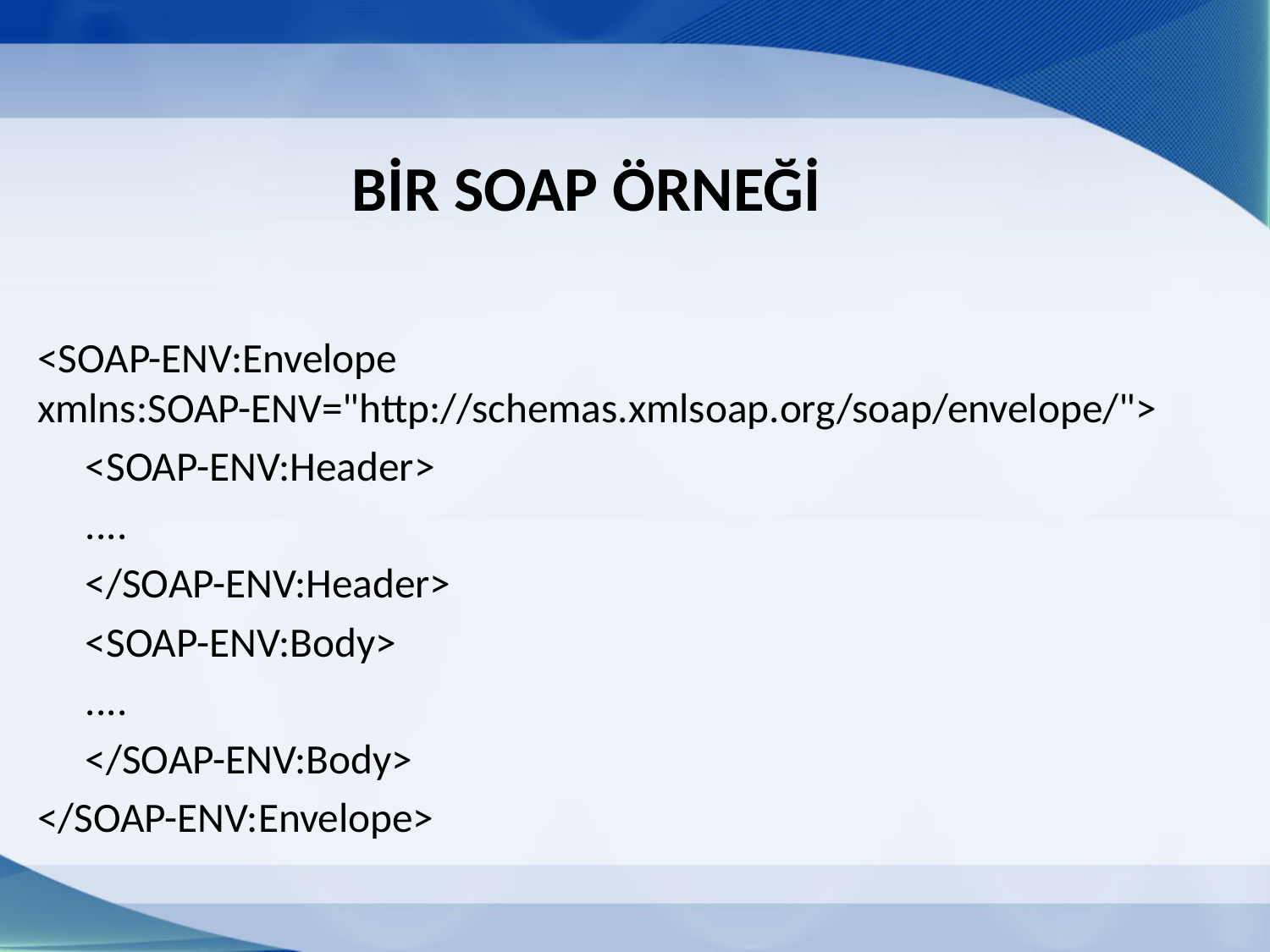

# BİR SOAP ÖRNEĞİ

<SOAP-ENV:Envelope xmlns:SOAP-ENV="http://schemas.xmlsoap.org/soap/envelope/">
     <SOAP-ENV:Header>
     ....
     </SOAP-ENV:Header>
     <SOAP-ENV:Body>
     ....
     </SOAP-ENV:Body>
</SOAP-ENV:Envelope>